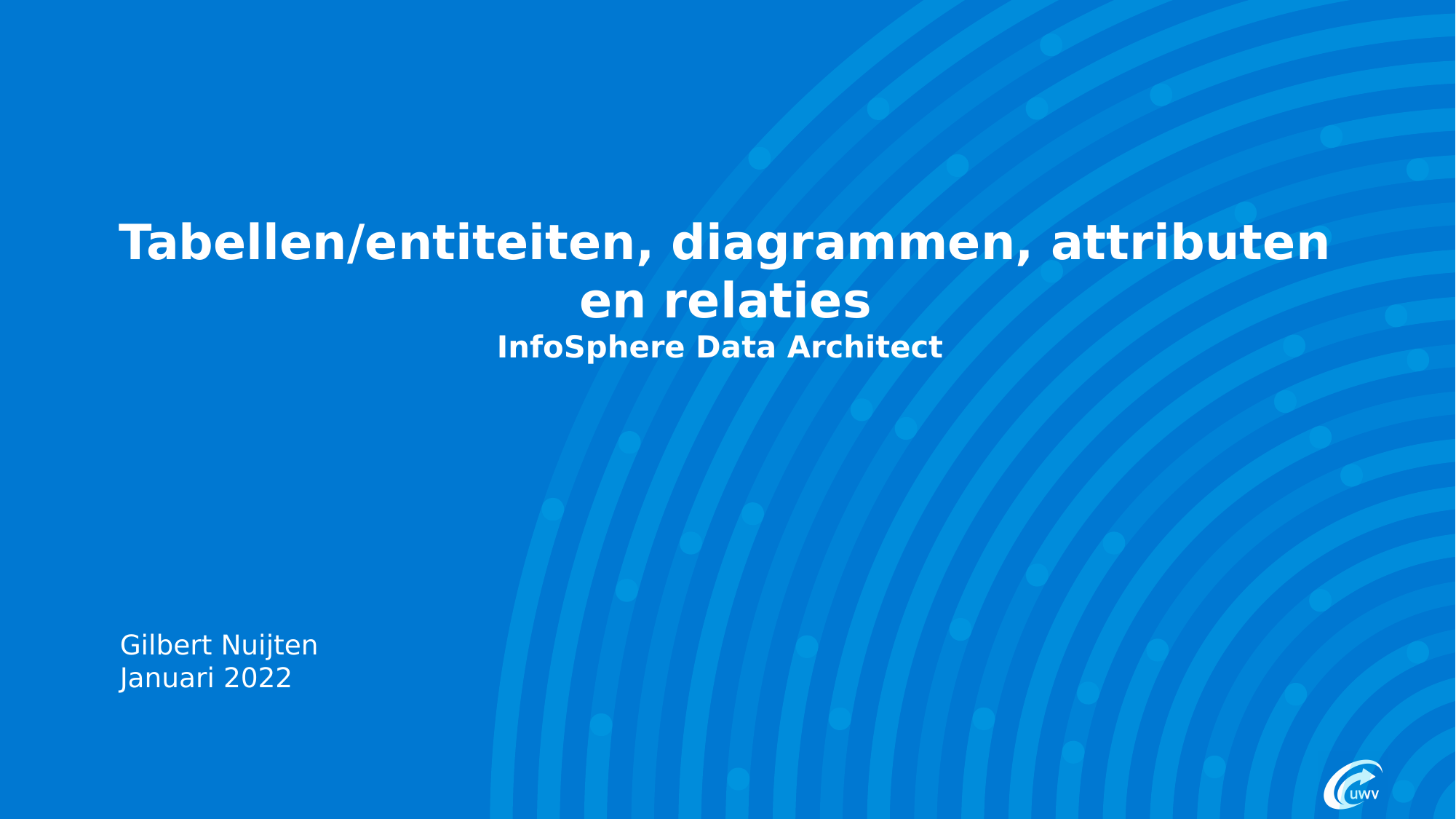

# Tabellen/entiteiten, diagrammen, attributen en relaties InfoSphere Data Architect
Gilbert Nuijten
Januari 2022